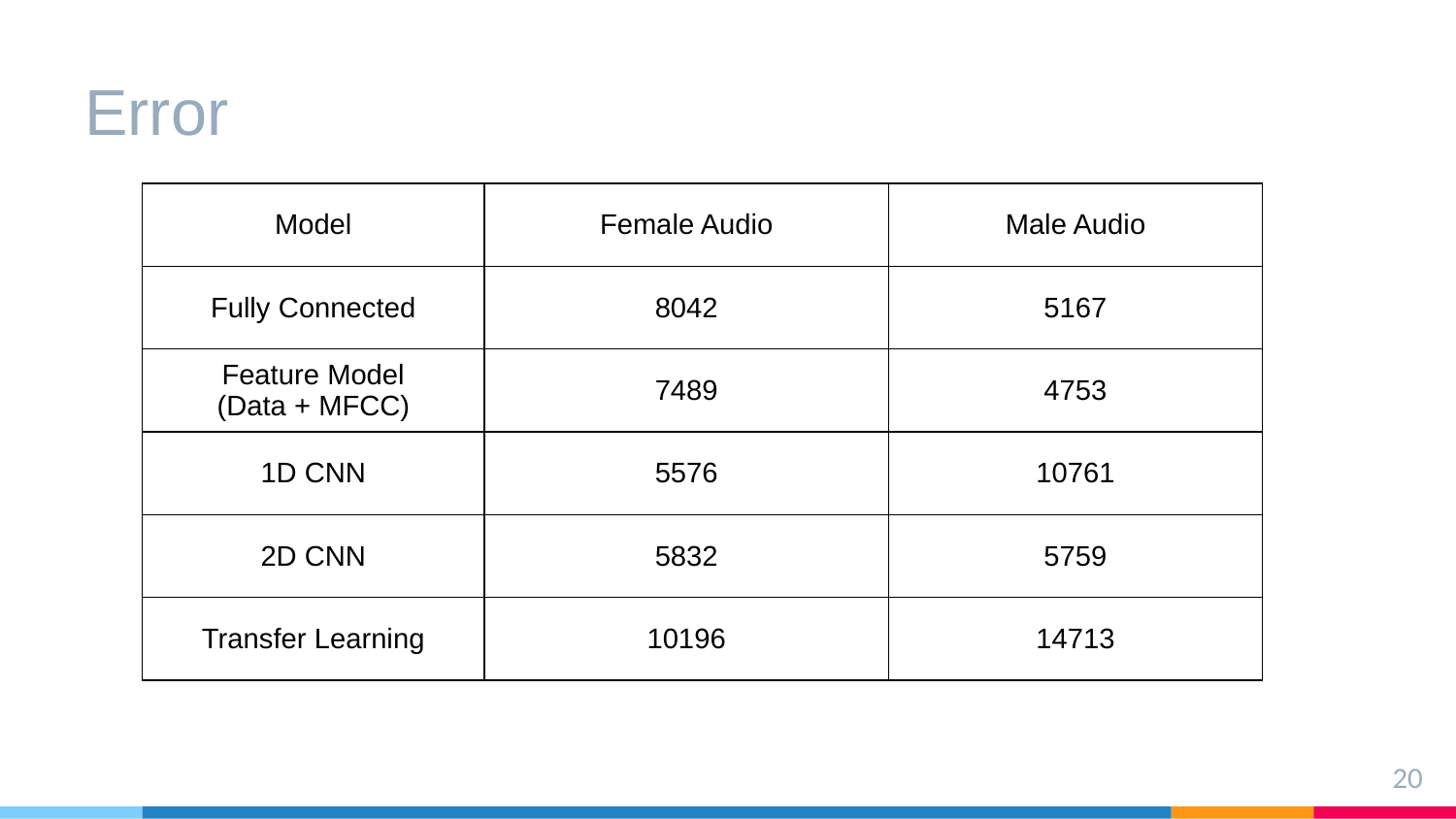

# Error
| Model | Female Audio | Male Audio |
| --- | --- | --- |
| Fully Connected | 8042 | 5167 |
| Feature Model (Data + MFCC) | 7489 | 4753 |
| 1D CNN | 5576 | 10761 |
| 2D CNN | 5832 | 5759 |
| Transfer Learning | 10196 | 14713 |
20